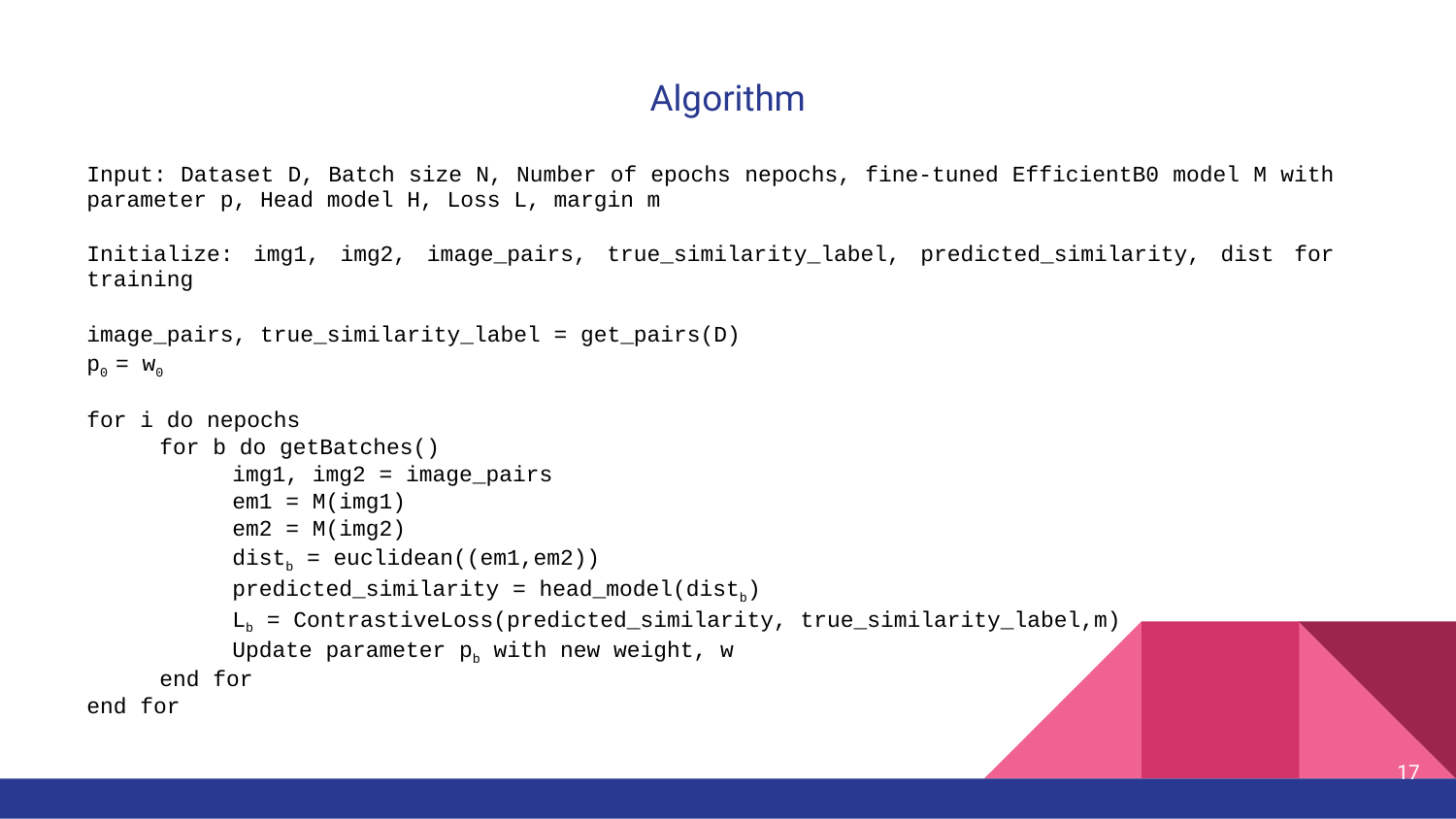

# Algorithm
Input: Dataset D, Batch size N, Number of epochs nepochs, fine-tuned EfficientB0 model M with parameter p, Head model H, Loss L, margin m

Initialize: img1, img2, image_pairs, true_similarity_label, predicted_similarity, dist for training

image_pairs, true_similarity_label = get_pairs(D)
p0 = w0

for i do nepochs
for b do getBatches()
img1, img2 = image_pairs
em1 = M(img1)
em2 = M(img2)
distb = euclidean((em1,em2))
predicted_similarity = head_model(distb)
Lb = ContrastiveLoss(predicted_similarity, true_similarity_label,m)
Update parameter pb with new weight, w
end for
end for
17